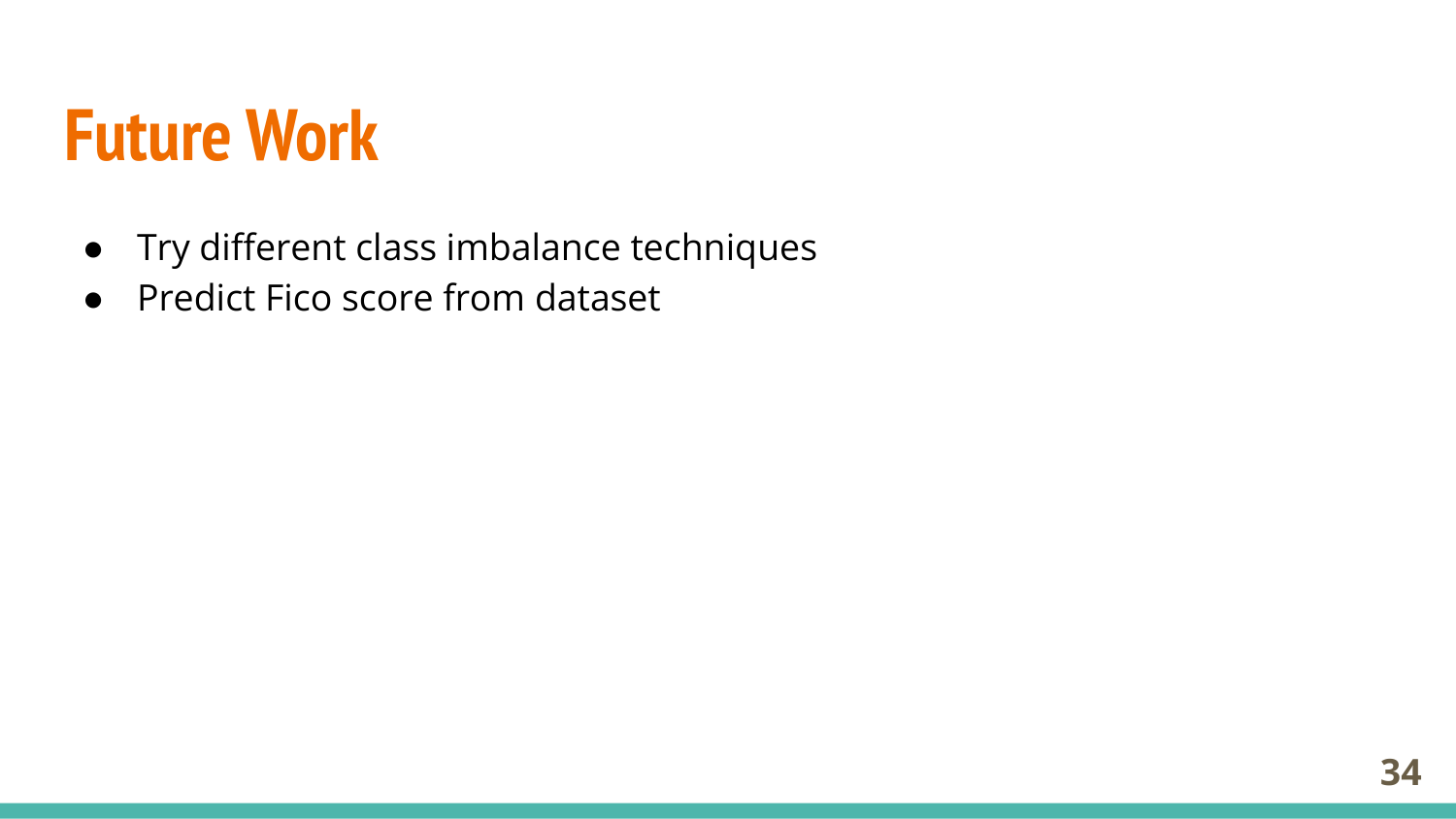

# Future Work
Try different class imbalance techniques
Predict Fico score from dataset

34